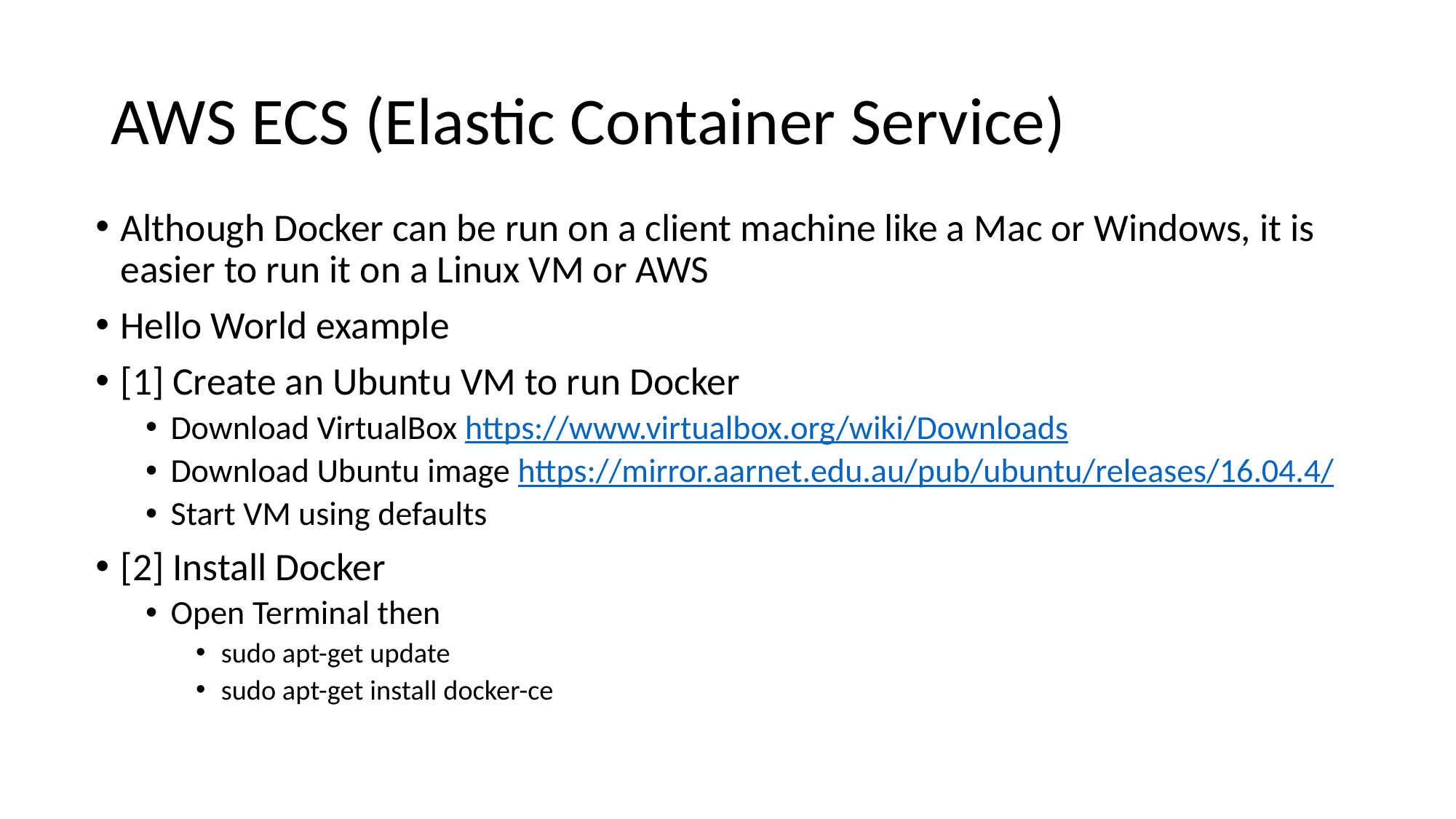

# AWS ECS (Elastic Container Service)
Although Docker can be run on a client machine like a Mac or Windows, it is easier to run it on a Linux VM or AWS
Hello World example
[1] Create an Ubuntu VM to run Docker
Download VirtualBox https://www.virtualbox.org/wiki/Downloads
Download Ubuntu image https://mirror.aarnet.edu.au/pub/ubuntu/releases/16.04.4/
Start VM using defaults
[2] Install Docker
Open Terminal then
sudo apt-get update
sudo apt-get install docker-ce